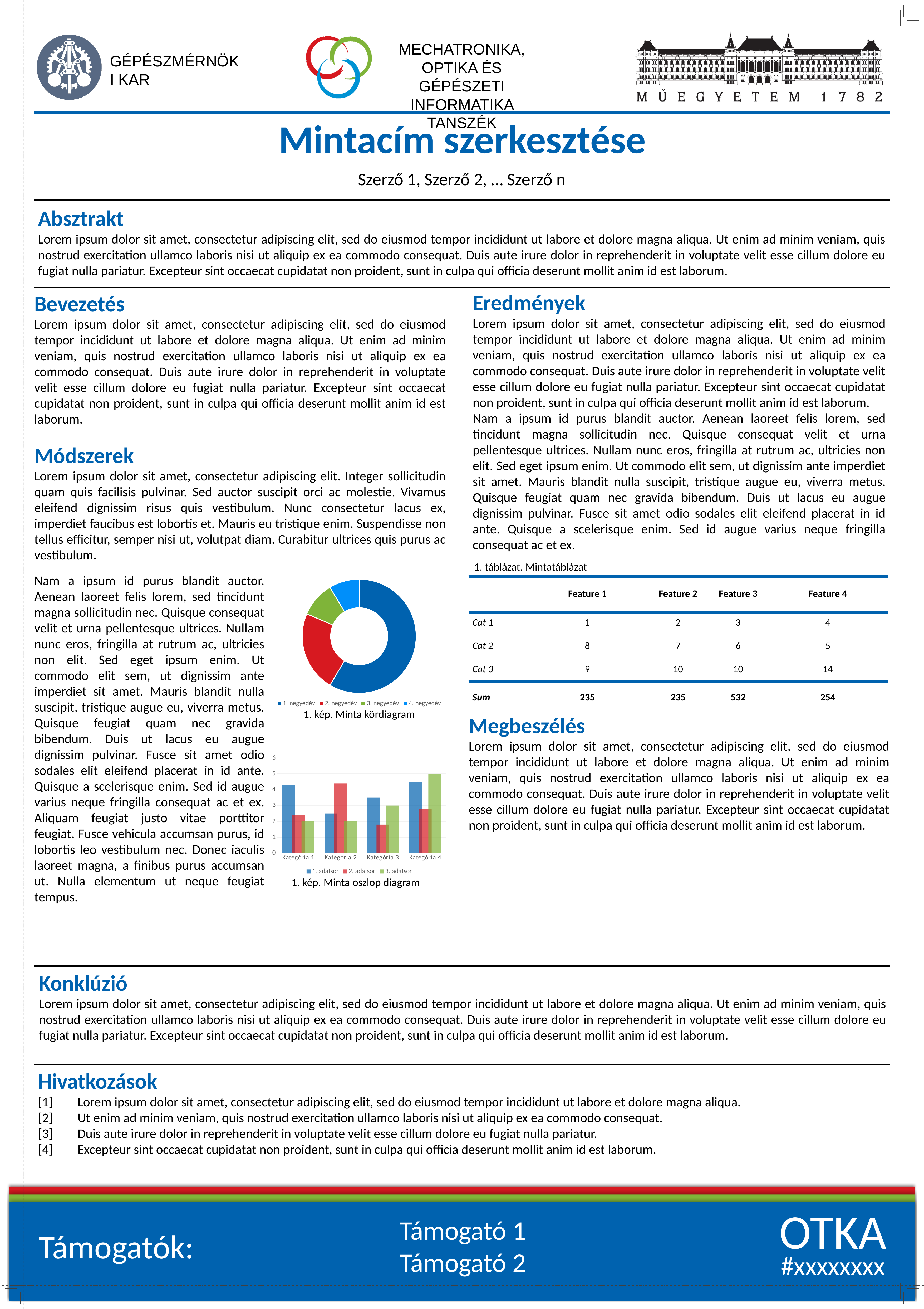

Mintacím szerkesztése
Szerző 1, Szerző 2, … Szerző n
Absztrakt
Lorem ipsum dolor sit amet, consectetur adipiscing elit, sed do eiusmod tempor incididunt ut labore et dolore magna aliqua. Ut enim ad minim veniam, quis nostrud exercitation ullamco laboris nisi ut aliquip ex ea commodo consequat. Duis aute irure dolor in reprehenderit in voluptate velit esse cillum dolore eu fugiat nulla pariatur. Excepteur sint occaecat cupidatat non proident, sunt in culpa qui officia deserunt mollit anim id est laborum.

Eredmények
Lorem ipsum dolor sit amet, consectetur adipiscing elit, sed do eiusmod tempor incididunt ut labore et dolore magna aliqua. Ut enim ad minim veniam, quis nostrud exercitation ullamco laboris nisi ut aliquip ex ea commodo consequat. Duis aute irure dolor in reprehenderit in voluptate velit esse cillum dolore eu fugiat nulla pariatur. Excepteur sint occaecat cupidatat non proident, sunt in culpa qui officia deserunt mollit anim id est laborum.
Nam a ipsum id purus blandit auctor. Aenean laoreet felis lorem, sed tincidunt magna sollicitudin nec. Quisque consequat velit et urna pellentesque ultrices. Nullam nunc eros, fringilla at rutrum ac, ultricies non elit. Sed eget ipsum enim. Ut commodo elit sem, ut dignissim ante imperdiet sit amet. Mauris blandit nulla suscipit, tristique augue eu, viverra metus. Quisque feugiat quam nec gravida bibendum. Duis ut lacus eu augue dignissim pulvinar. Fusce sit amet odio sodales elit eleifend placerat in id ante. Quisque a scelerisque enim. Sed id augue varius neque fringilla consequat ac et ex.
Bevezetés
Lorem ipsum dolor sit amet, consectetur adipiscing elit, sed do eiusmod tempor incididunt ut labore et dolore magna aliqua. Ut enim ad minim veniam, quis nostrud exercitation ullamco laboris nisi ut aliquip ex ea commodo consequat. Duis aute irure dolor in reprehenderit in voluptate velit esse cillum dolore eu fugiat nulla pariatur. Excepteur sint occaecat cupidatat non proident, sunt in culpa qui officia deserunt mollit anim id est laborum.

Módszerek
Lorem ipsum dolor sit amet, consectetur adipiscing elit. Integer sollicitudin quam quis facilisis pulvinar. Sed auctor suscipit orci ac molestie. Vivamus eleifend dignissim risus quis vestibulum. Nunc consectetur lacus ex, imperdiet faucibus est lobortis et. Mauris eu tristique enim. Suspendisse non tellus efficitur, semper nisi ut, volutpat diam. Curabitur ultrices quis purus ac vestibulum.

1. táblázat. Mintatáblázat
Nam a ipsum id purus blandit auctor. Aenean laoreet felis lorem, sed tincidunt magna sollicitudin nec. Quisque consequat velit et urna pellentesque ultrices. Nullam nunc eros, fringilla at rutrum ac, ultricies non elit. Sed eget ipsum enim. Ut commodo elit sem, ut dignissim ante imperdiet sit amet. Mauris blandit nulla suscipit, tristique augue eu, viverra metus. Quisque feugiat quam nec gravida bibendum. Duis ut lacus eu augue dignissim pulvinar. Fusce sit amet odio sodales elit eleifend placerat in id ante. Quisque a scelerisque enim. Sed id augue varius neque fringilla consequat ac et ex. Aliquam feugiat justo vitae porttitor feugiat. Fusce vehicula accumsan purus, id lobortis leo vestibulum nec. Donec iaculis laoreet magna, a finibus purus accumsan ut. Nulla elementum ut neque feugiat tempus.

### Chart

| Category | Értékesítés |
|---|---|
| 1. negyedév | 8.2 |
| 2. negyedév | 3.2 |
| 3. negyedév | 1.4 |
| 4. negyedév | 1.2 |
|  | Feature 1 | Feature 2 | Feature 3 | Feature 4 |
| --- | --- | --- | --- | --- |
| Cat 1 | 1 | 2 | 3 | 4 |
| Cat 2 | 8 | 7 | 6 | 5 |
| Cat 3 | 9 | 10 | 10 | 14 |
| Sum | 235 | 235 | 532 | 254 |
1. kép. Minta kördiagram
Megbeszélés
Lorem ipsum dolor sit amet, consectetur adipiscing elit, sed do eiusmod tempor incididunt ut labore et dolore magna aliqua. Ut enim ad minim veniam, quis nostrud exercitation ullamco laboris nisi ut aliquip ex ea commodo consequat. Duis aute irure dolor in reprehenderit in voluptate velit esse cillum dolore eu fugiat nulla pariatur. Excepteur sint occaecat cupidatat non proident, sunt in culpa qui officia deserunt mollit anim id est laborum.

### Chart

| Category | 1. adatsor | 2. adatsor | 3. adatsor |
|---|---|---|---|
| Kategória 1 | 4.3 | 2.4 | 2.0 |
| Kategória 2 | 2.5 | 4.4 | 2.0 |
| Kategória 3 | 3.5 | 1.8 | 3.0 |
| Kategória 4 | 4.5 | 2.8 | 5.0 |
1. kép. Minta oszlop diagram
Konklúzió
Lorem ipsum dolor sit amet, consectetur adipiscing elit, sed do eiusmod tempor incididunt ut labore et dolore magna aliqua. Ut enim ad minim veniam, quis nostrud exercitation ullamco laboris nisi ut aliquip ex ea commodo consequat. Duis aute irure dolor in reprehenderit in voluptate velit esse cillum dolore eu fugiat nulla pariatur. Excepteur sint occaecat cupidatat non proident, sunt in culpa qui officia deserunt mollit anim id est laborum.
Hivatkozások
[1]	Lorem ipsum dolor sit amet, consectetur adipiscing elit, sed do eiusmod tempor incididunt ut labore et dolore magna aliqua.
[2]	Ut enim ad minim veniam, quis nostrud exercitation ullamco laboris nisi ut aliquip ex ea commodo consequat.
[3]	Duis aute irure dolor in reprehenderit in voluptate velit esse cillum dolore eu fugiat nulla pariatur.
[4]	Excepteur sint occaecat cupidatat non proident, sunt in culpa qui officia deserunt mollit anim id est laborum.
OTKA
#xxxxxxxx
Támogató 1
Támogató 2
Támogatók: